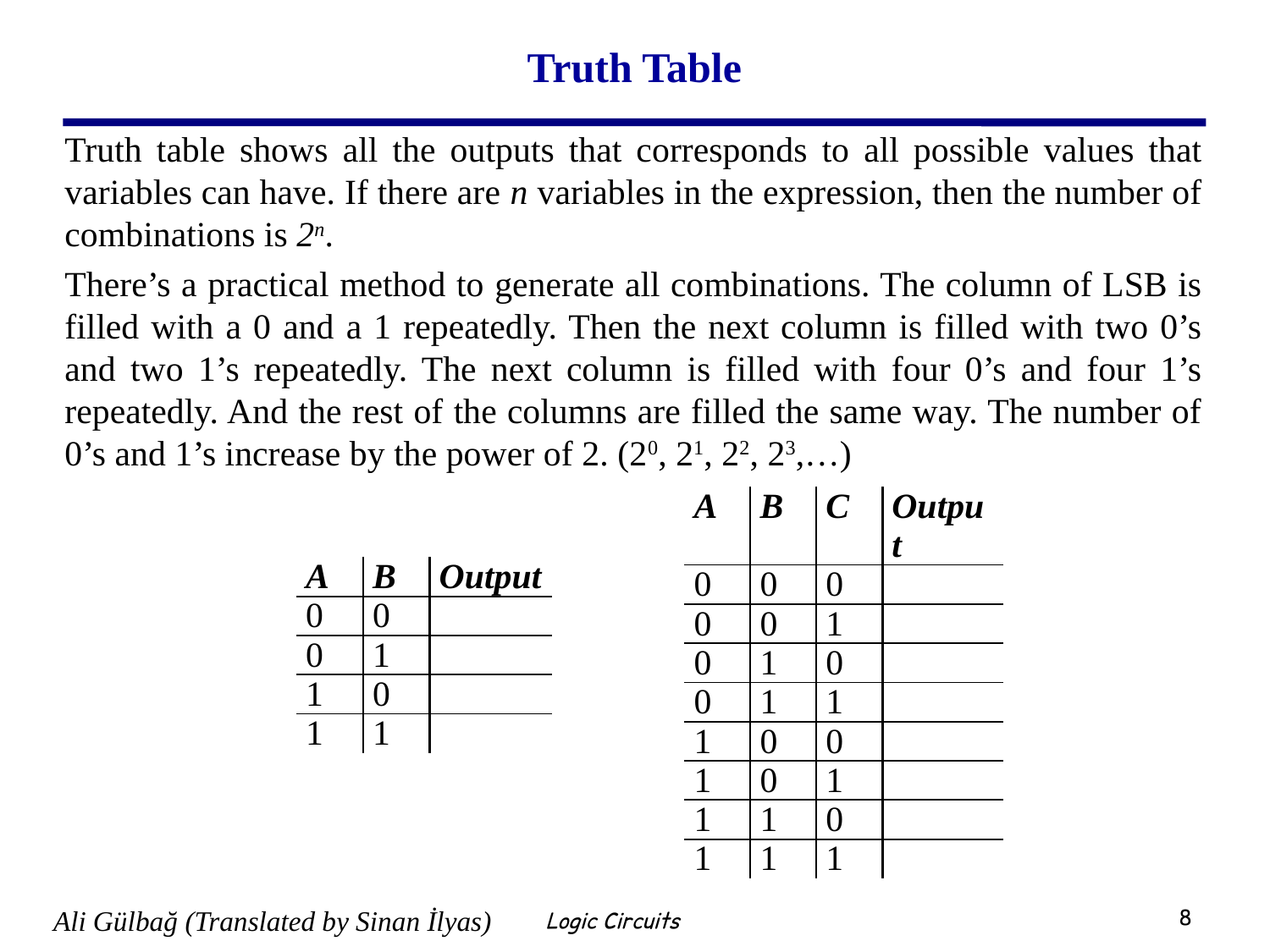

# Truth Table
Truth table shows all the outputs that corresponds to all possible values that variables can have. If there are n variables in the expression, then the number of combinations is 2n.
There’s a practical method to generate all combinations. The column of LSB is filled with a 0 and a 1 repeatedly. Then the next column is filled with two 0’s and two 1’s repeatedly. The next column is filled with four 0’s and four 1’s repeatedly. And the rest of the columns are filled the same way. The number of 0’s and 1’s increase by the power of 2. (20, 21, 22, 23,…)

| A | B | C | Output |
| --- | --- | --- | --- |
| 0 | 0 | 0 |  |
| 0 | 0 | 1 |  |
| 0 | 1 | 0 |  |
| 0 | 1 | 1 |  |
| 1 | 0 | 0 |  |
| 1 | 0 | 1 |  |
| 1 | 1 | 0 |  |
| 1 | 1 | 1 |  |
| A | B | Output |
| --- | --- | --- |
| 0 | 0 |  |
| 0 | 1 |  |
| 1 | 0 |  |
| 1 | 1 |  |
Logic Circuits